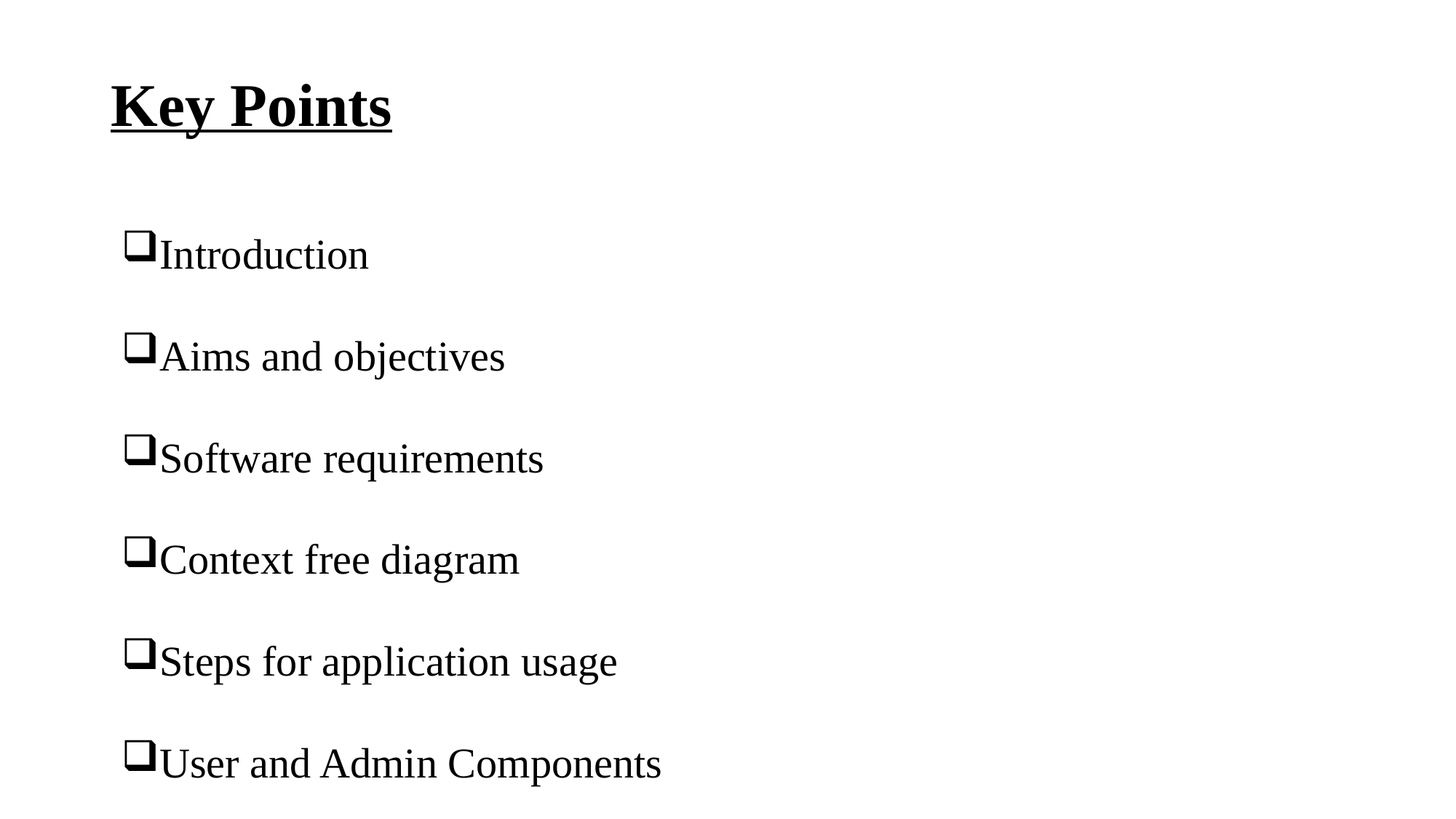

Key Points

Introduction

Aims and objectives

Software requirements

Context free diagram

Steps for application usage

User and Admin Components

#